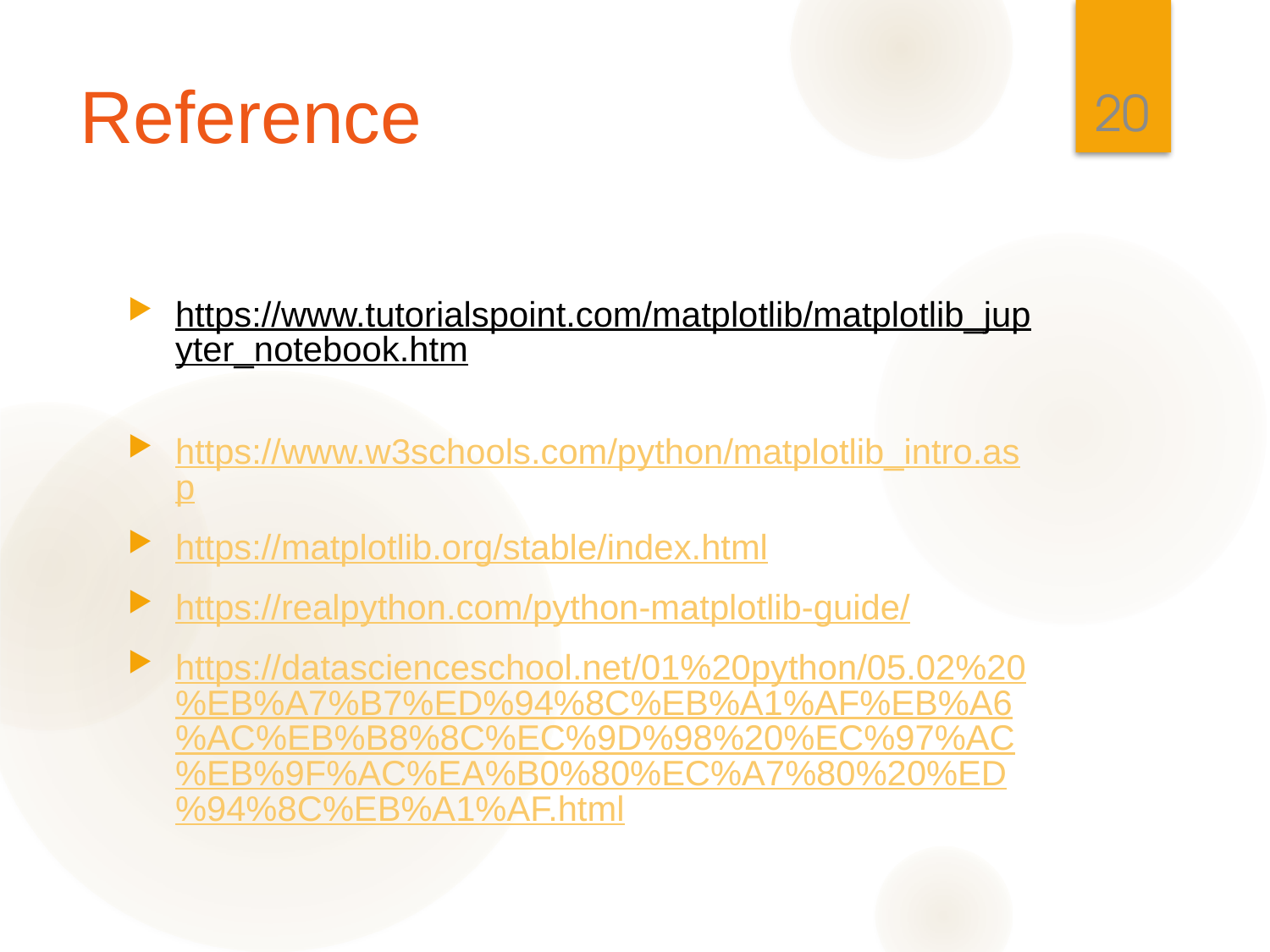

20
# Reference
https://www.tutorialspoint.com/matplotlib/matplotlib_jupyter_notebook.htm
https://www.w3schools.com/python/matplotlib_intro.asp
https://matplotlib.org/stable/index.html
https://realpython.com/python-matplotlib-guide/
https://datascienceschool.net/01%20python/05.02%20%EB%A7%B7%ED%94%8C%EB%A1%AF%EB%A6%AC%EB%B8%8C%EC%9D%98%20%EC%97%AC%EB%9F%AC%EA%B0%80%EC%A7%80%20%ED%94%8C%EB%A1%AF.html